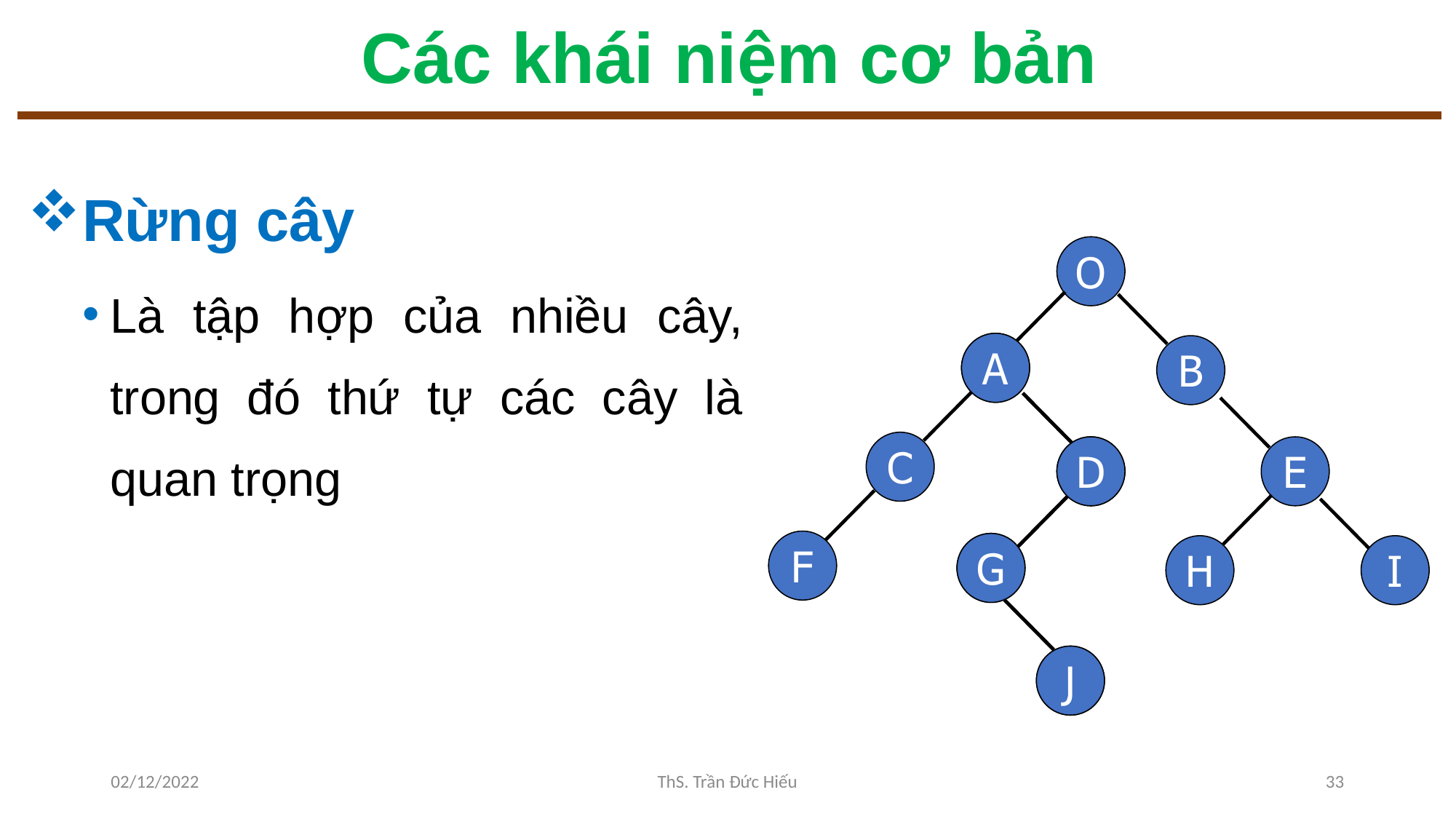

# Các khái niệm cơ bản
Rừng cây
Là tập hợp của nhiều cây, trong đó thứ tự các cây là quan trọng

O

A
A
B

C
D
D
E

F
G
G
H
I

J
J
02/12/2022
ThS. Trần Đức Hiếu
33